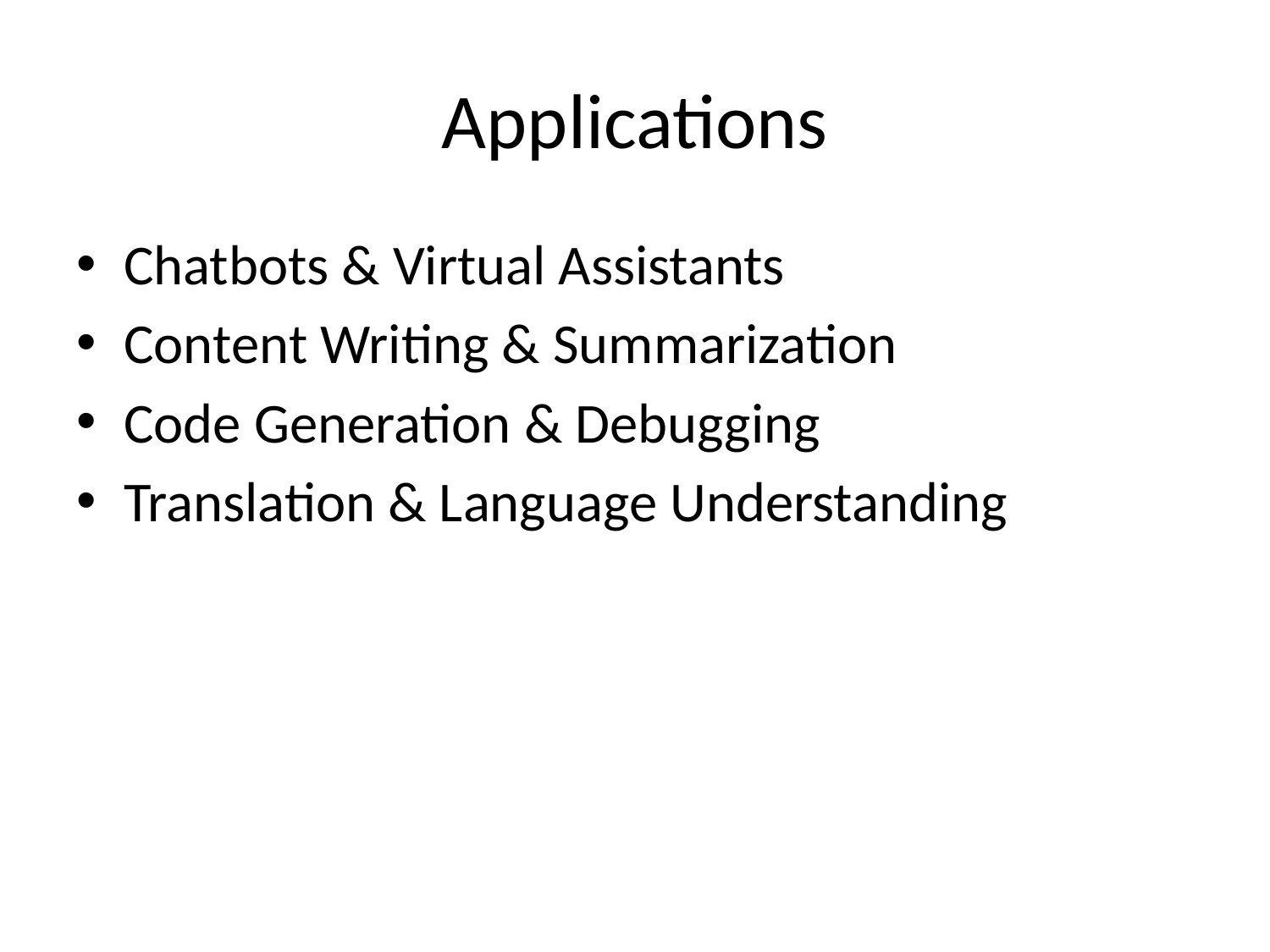

# Applications
Chatbots & Virtual Assistants
Content Writing & Summarization
Code Generation & Debugging
Translation & Language Understanding